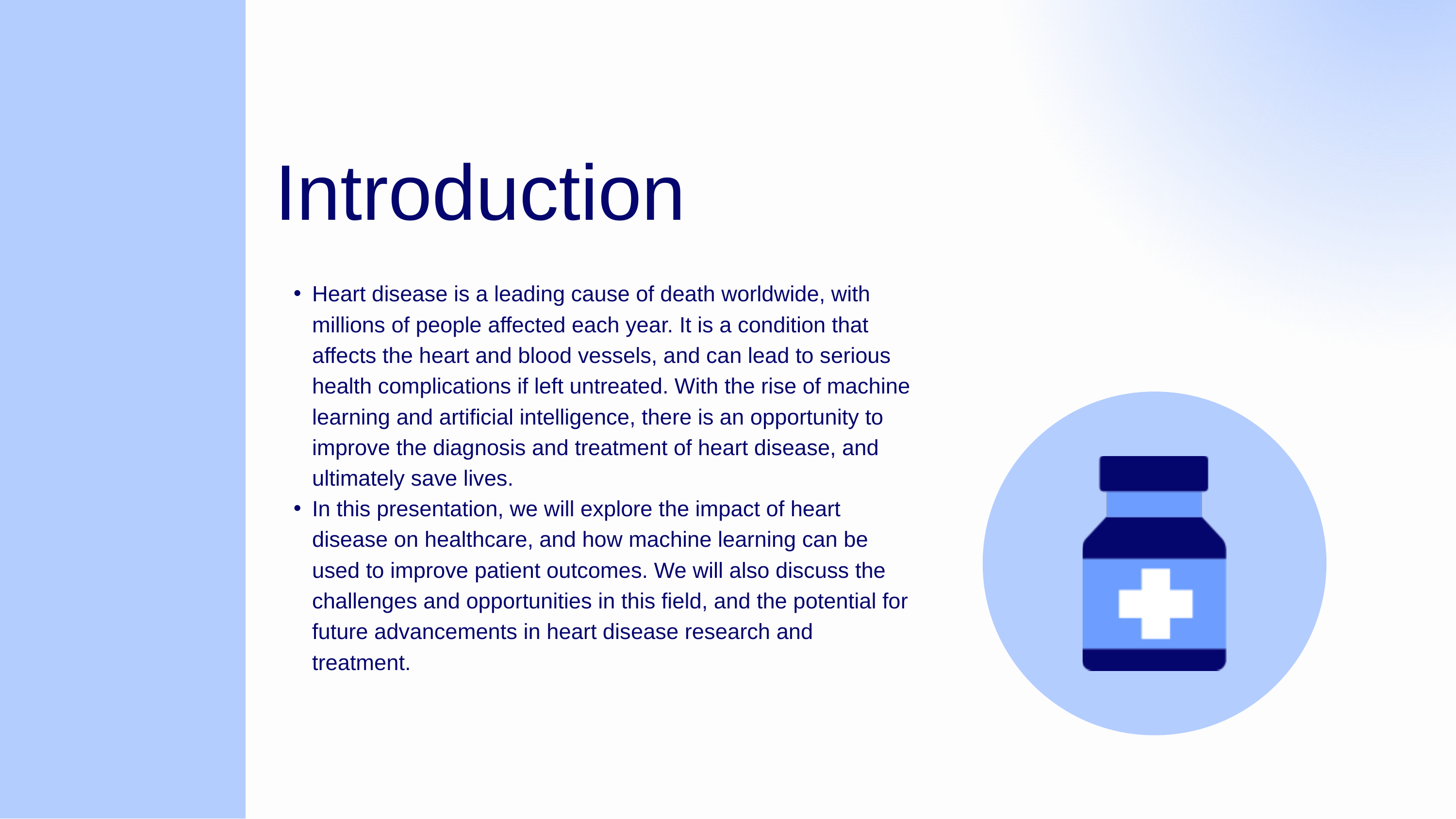

Introduction
Heart disease is a leading cause of death worldwide, with millions of people affected each year. It is a condition that affects the heart and blood vessels, and can lead to serious health complications if left untreated. With the rise of machine learning and artificial intelligence, there is an opportunity to improve the diagnosis and treatment of heart disease, and ultimately save lives.
In this presentation, we will explore the impact of heart disease on healthcare, and how machine learning can be used to improve patient outcomes. We will also discuss the challenges and opportunities in this field, and the potential for future advancements in heart disease research and treatment.